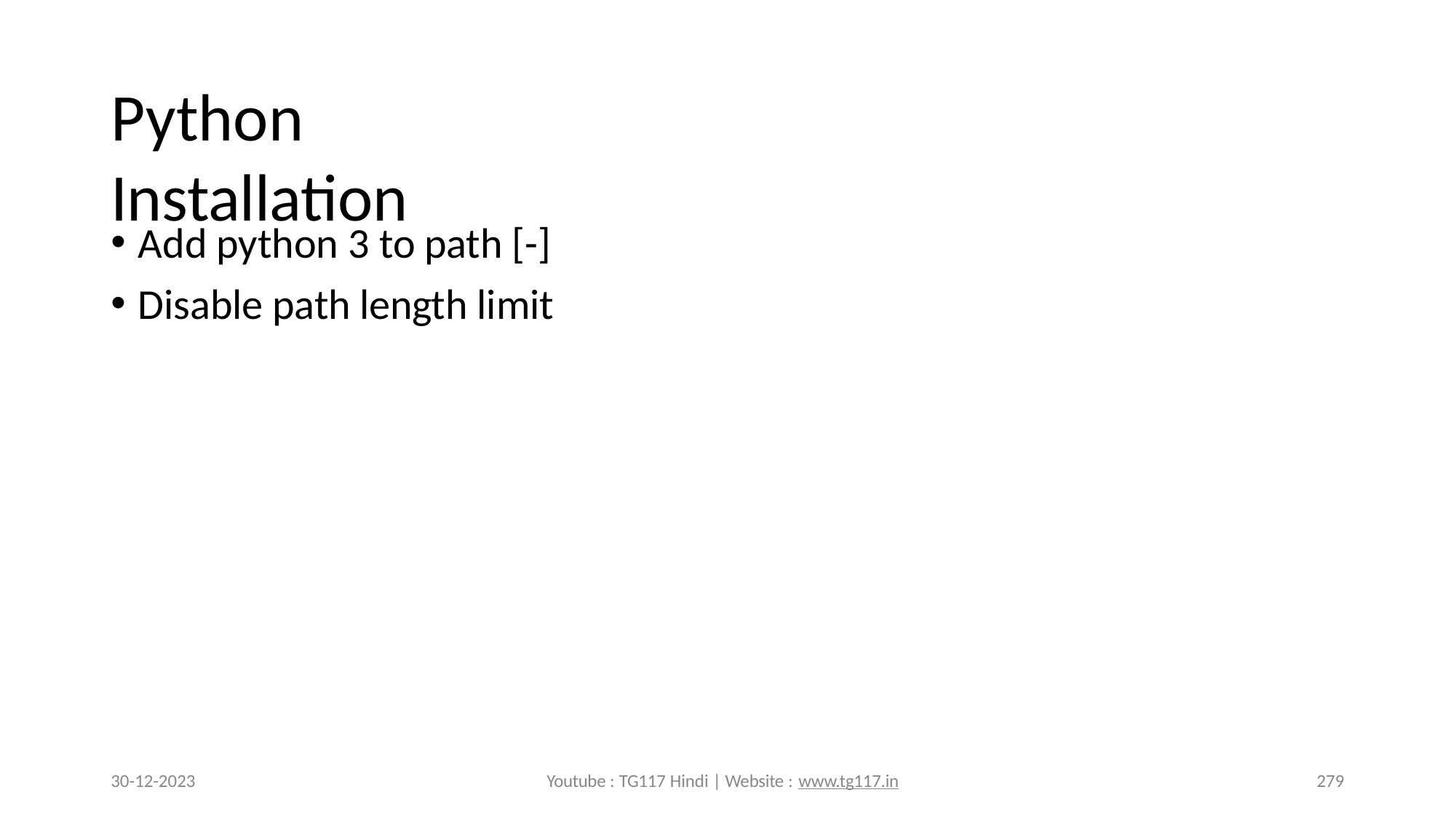

# Python Installation
Add python 3 to path [-]
Disable path length limit
30-12-2023
Youtube : TG117 Hindi | Website : www.tg117.in
279